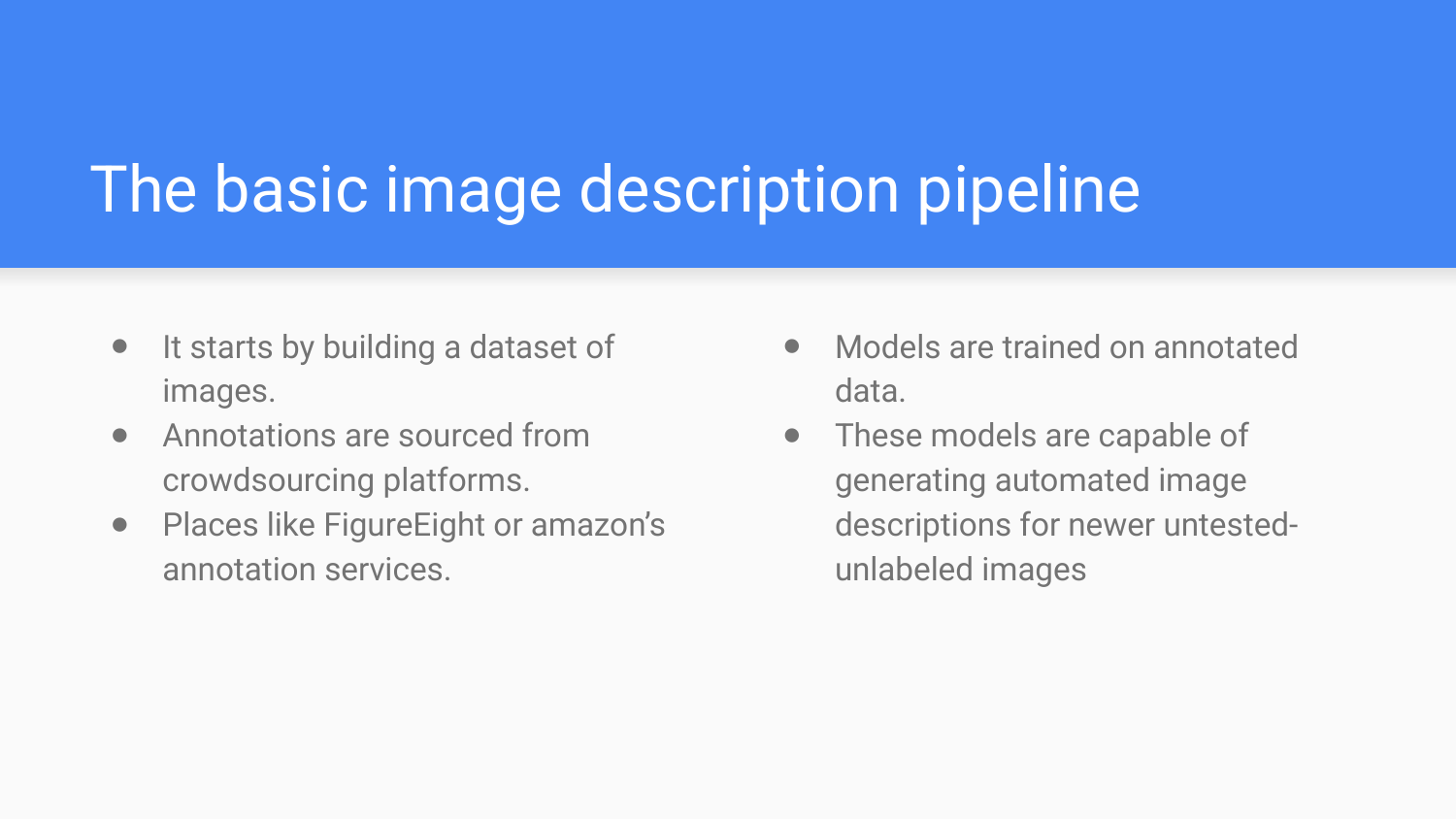

# The basic image description pipeline
It starts by building a dataset of images.
Annotations are sourced from crowdsourcing platforms.
Places like FigureEight or amazon’s annotation services.
Models are trained on annotated data.
These models are capable of generating automated image descriptions for newer untested-unlabeled images